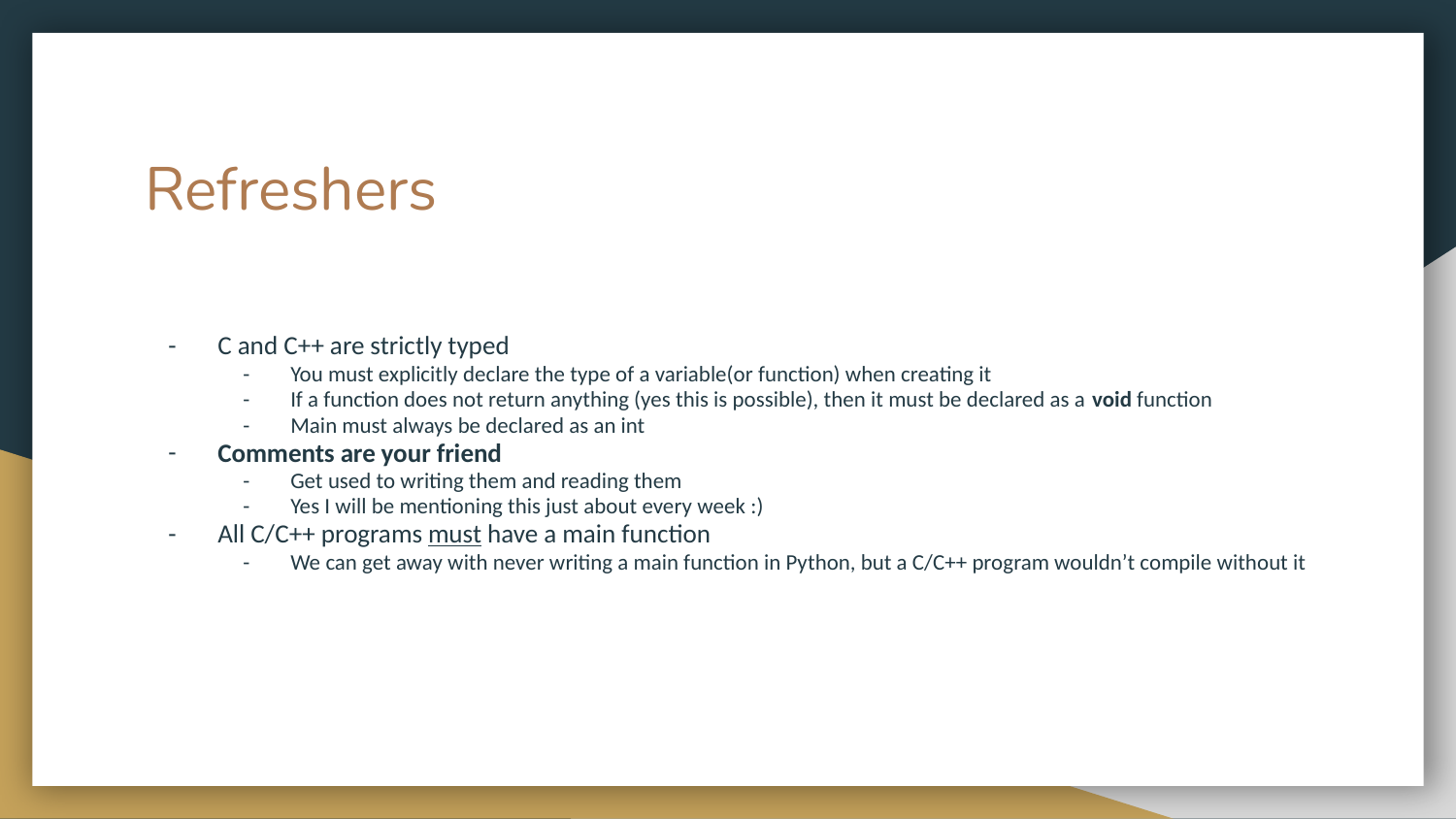

# Refreshers
C and C++ are strictly typed
You must explicitly declare the type of a variable(or function) when creating it
If a function does not return anything (yes this is possible), then it must be declared as a void function
Main must always be declared as an int
Comments are your friend
Get used to writing them and reading them
Yes I will be mentioning this just about every week :)
All C/C++ programs must have a main function
We can get away with never writing a main function in Python, but a C/C++ program wouldn’t compile without it